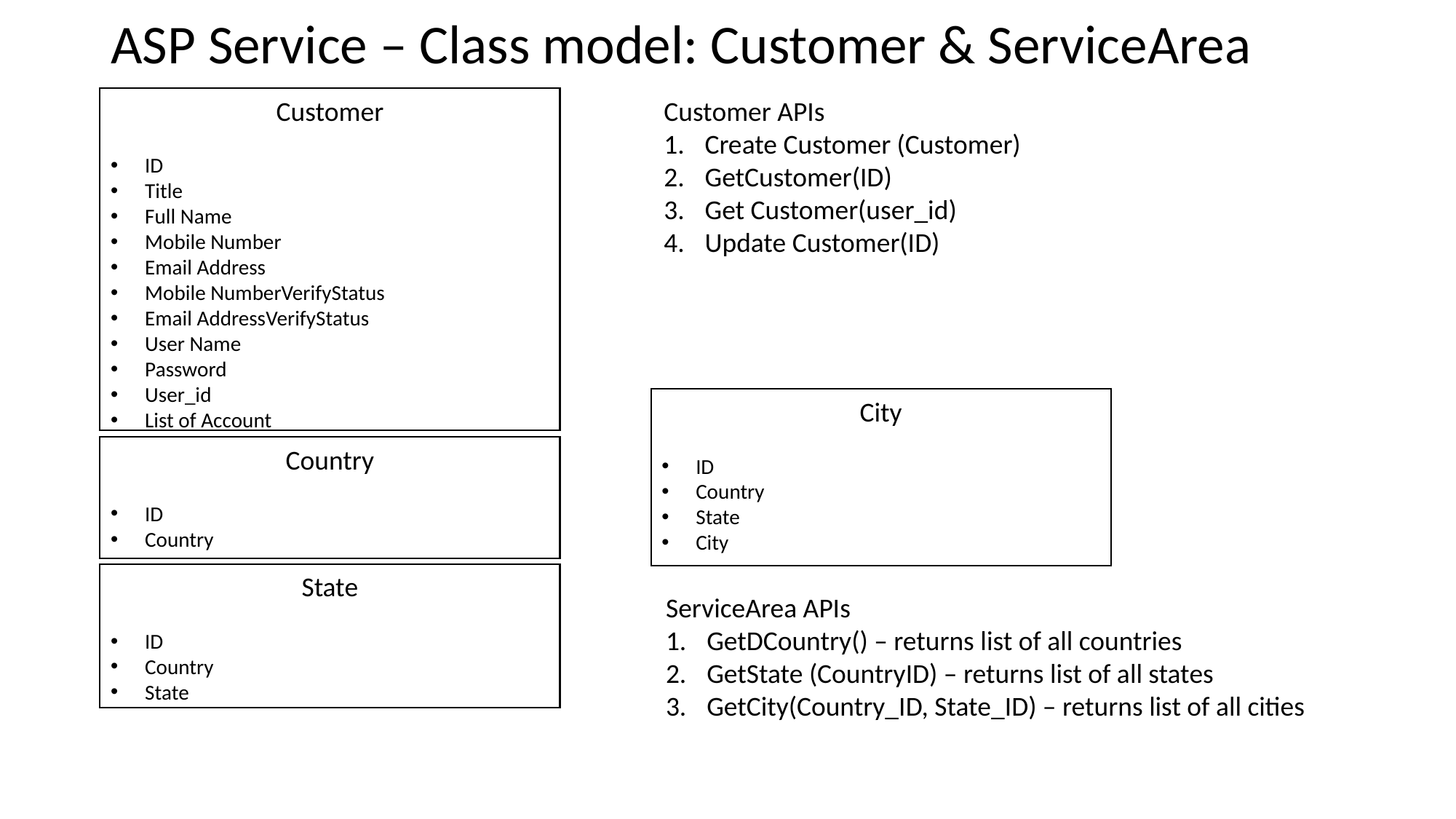

# ASP Service – Class model: Customer & ServiceArea
Customer

ID
Title
Full Name
Mobile Number
Email Address
Mobile NumberVerifyStatus
Email AddressVerifyStatus
User Name
Password
User_id
List of Account

Customer APIs
Create Customer (Customer)
GetCustomer(ID)
Get Customer(user_id)
Update Customer(ID)
City

ID
Country
State
City
Country

ID
Country
State

ID
Country
State
ServiceArea APIs
GetDCountry() – returns list of all countries
GetState (CountryID) – returns list of all states
GetCity(Country_ID, State_ID) – returns list of all cities